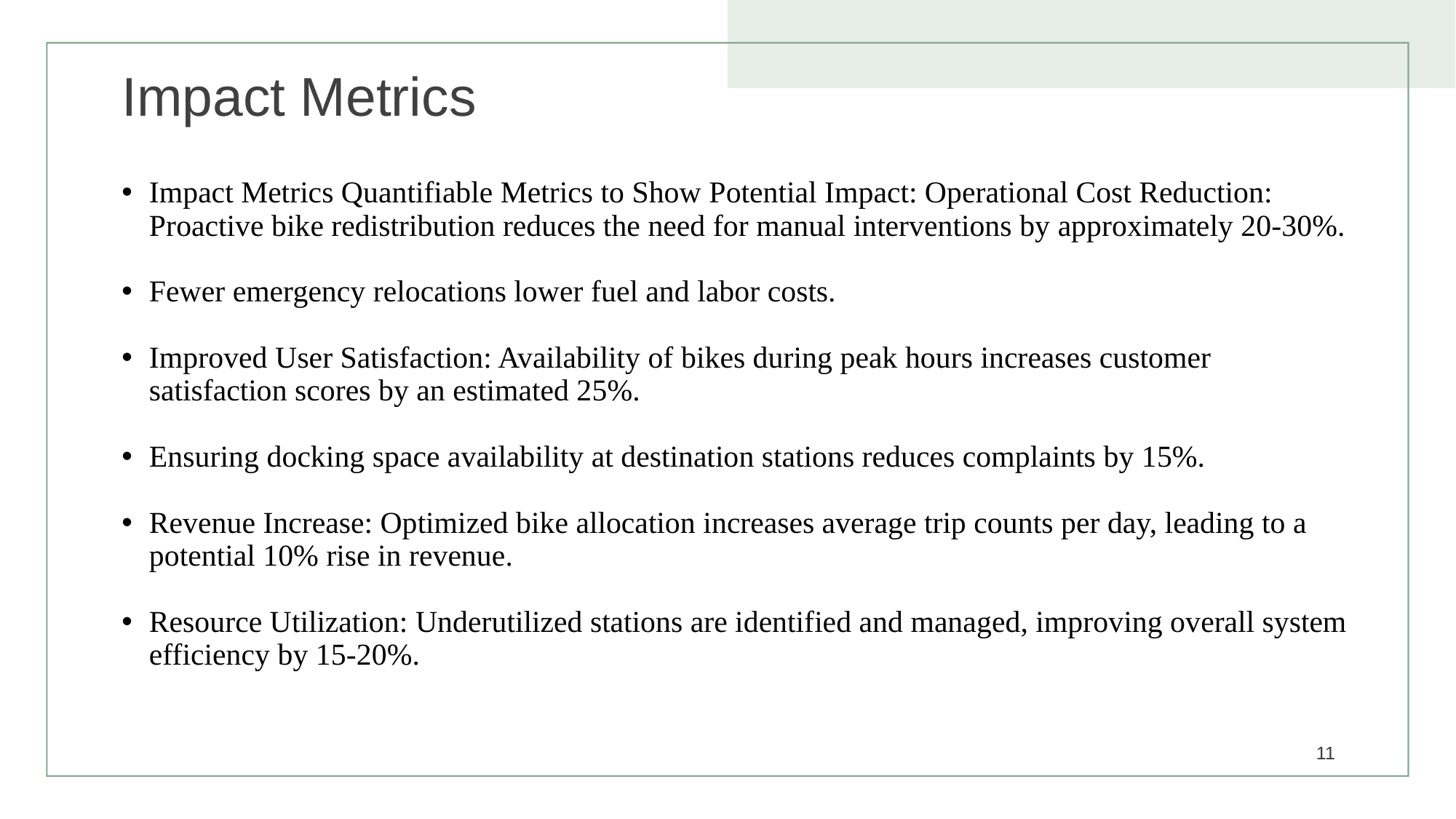

# Impact Metrics
Impact Metrics Quantifiable Metrics to Show Potential Impact: Operational Cost Reduction: Proactive bike redistribution reduces the need for manual interventions by approximately 20-30%.
Fewer emergency relocations lower fuel and labor costs.
Improved User Satisfaction: Availability of bikes during peak hours increases customer satisfaction scores by an estimated 25%.
Ensuring docking space availability at destination stations reduces complaints by 15%.
Revenue Increase: Optimized bike allocation increases average trip counts per day, leading to a potential 10% rise in revenue.
Resource Utilization: Underutilized stations are identified and managed, improving overall system efficiency by 15-20%.
11